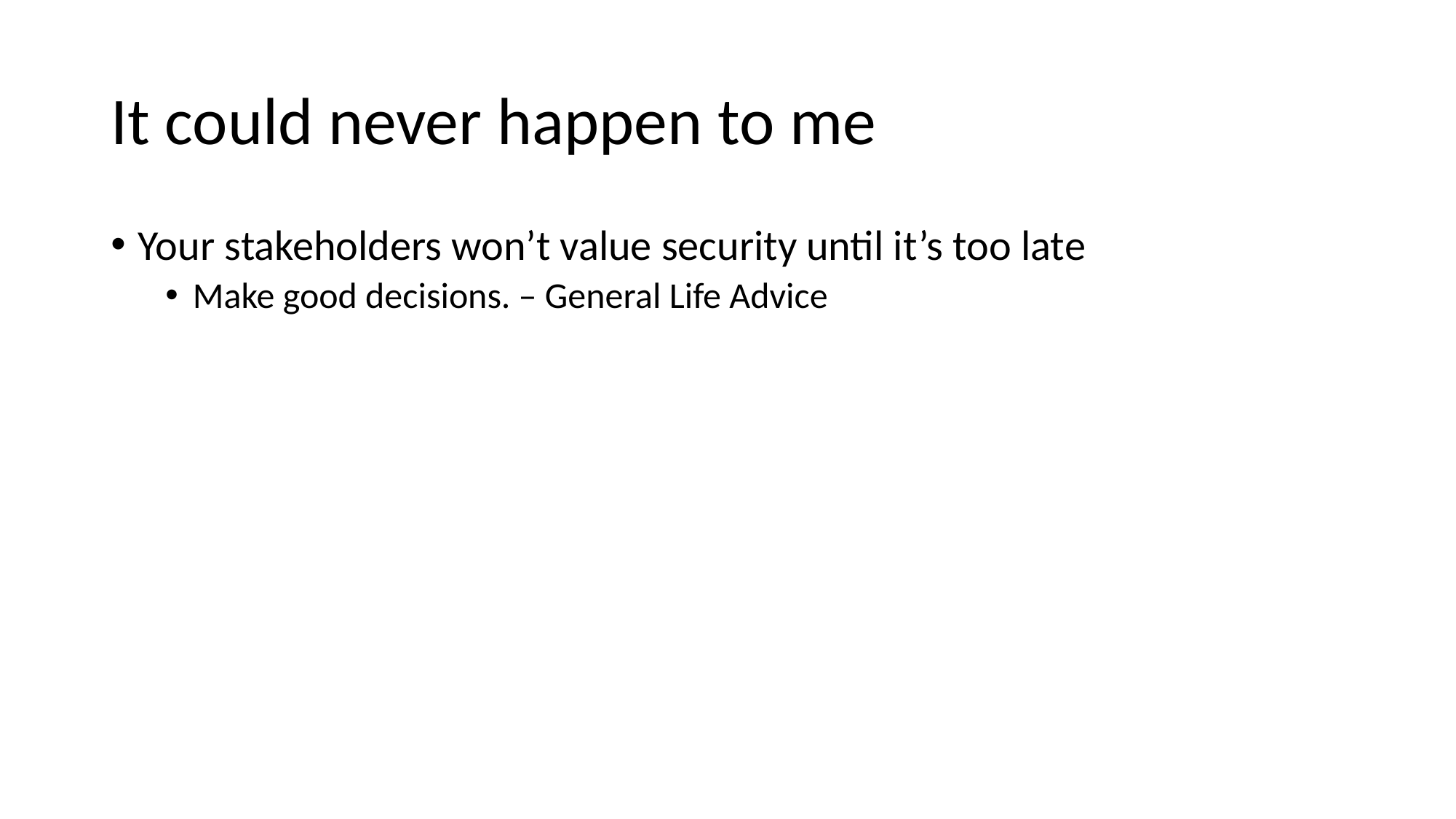

# It could never happen to me
Your stakeholders won’t value security until it’s too late
Make good decisions. – General Life Advice